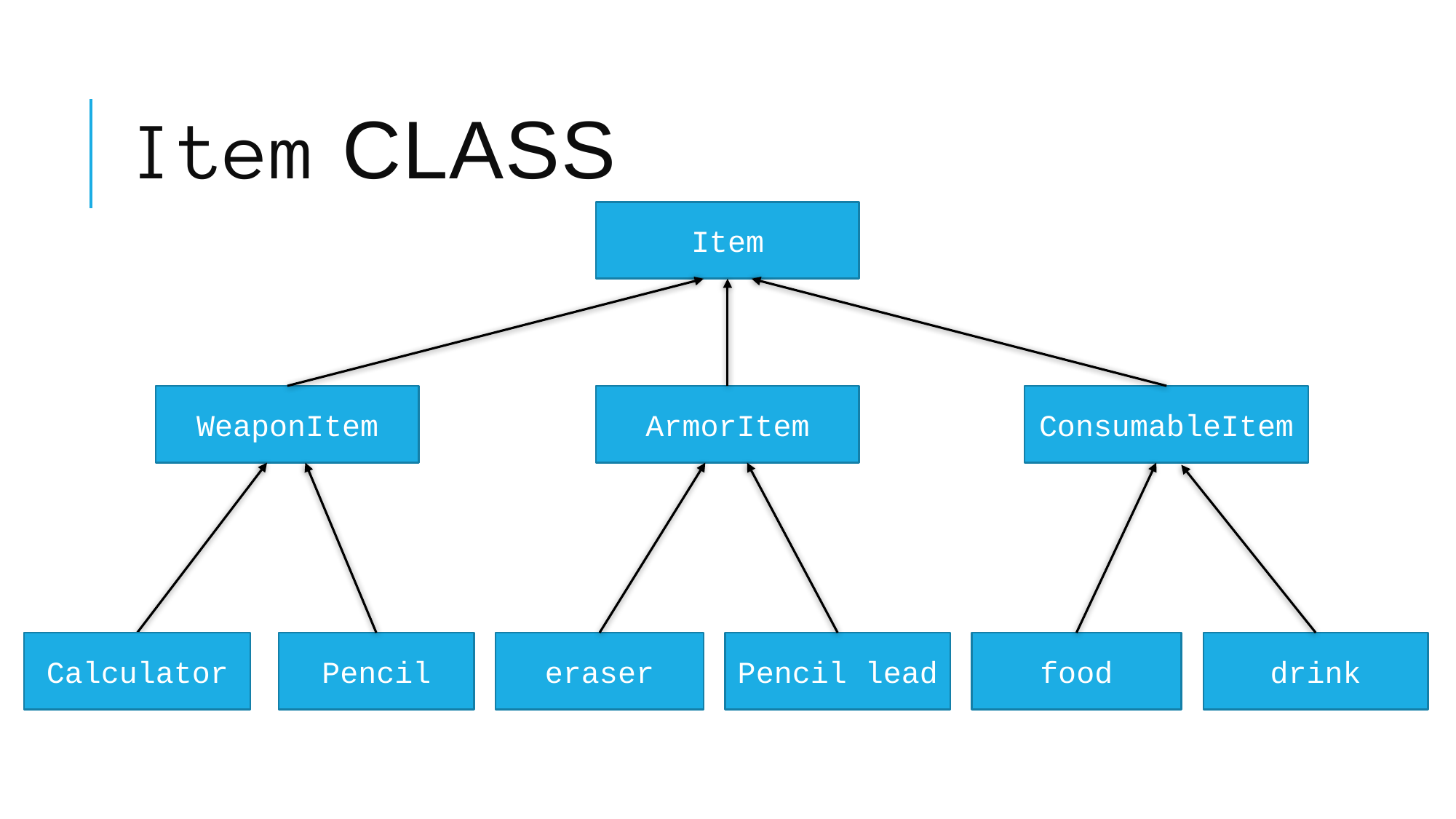

# Item Class
Item
ConsumableItem
WeaponItem
ArmorItem
drink
Pencil
eraser
Pencil lead
food
Calculator